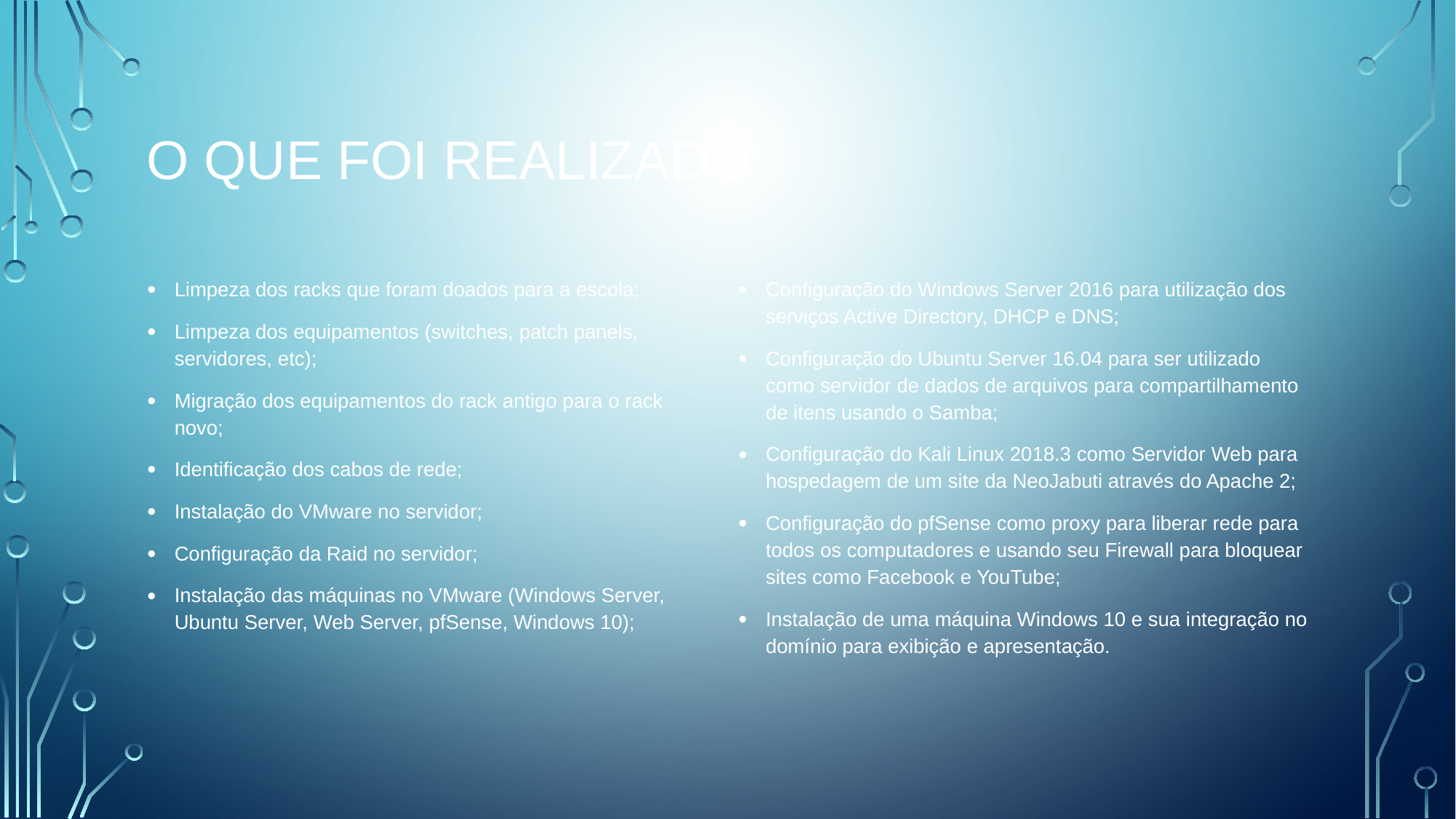

O que foi realizado
| Limpeza dos racks que foram doados para a escola; Limpeza dos equipamentos (switches, patch panels, servidores, etc); Migração dos equipamentos do rack antigo para o rack novo; Identificação dos cabos de rede; Instalação do VMware no servidor; Configuração da Raid no servidor; Instalação das máquinas no VMware (Windows Server, Ubuntu Server, Web Server, pfSense, Windows 10); | Configuração do Windows Server 2016 para utilização dos serviços Active Directory, DHCP e DNS; Configuração do Ubuntu Server 16.04 para ser utilizado como servidor de dados de arquivos para compartilhamento de itens usando o Samba; Configuração do Kali Linux 2018.3 como Servidor Web para hospedagem de um site da NeoJabuti através do Apache 2; Configuração do pfSense como proxy para liberar rede para todos os computadores e usando seu Firewall para bloquear sites como Facebook e YouTube; Instalação de uma máquina Windows 10 e sua integração no domínio para exibição e apresentação. |
| --- | --- |